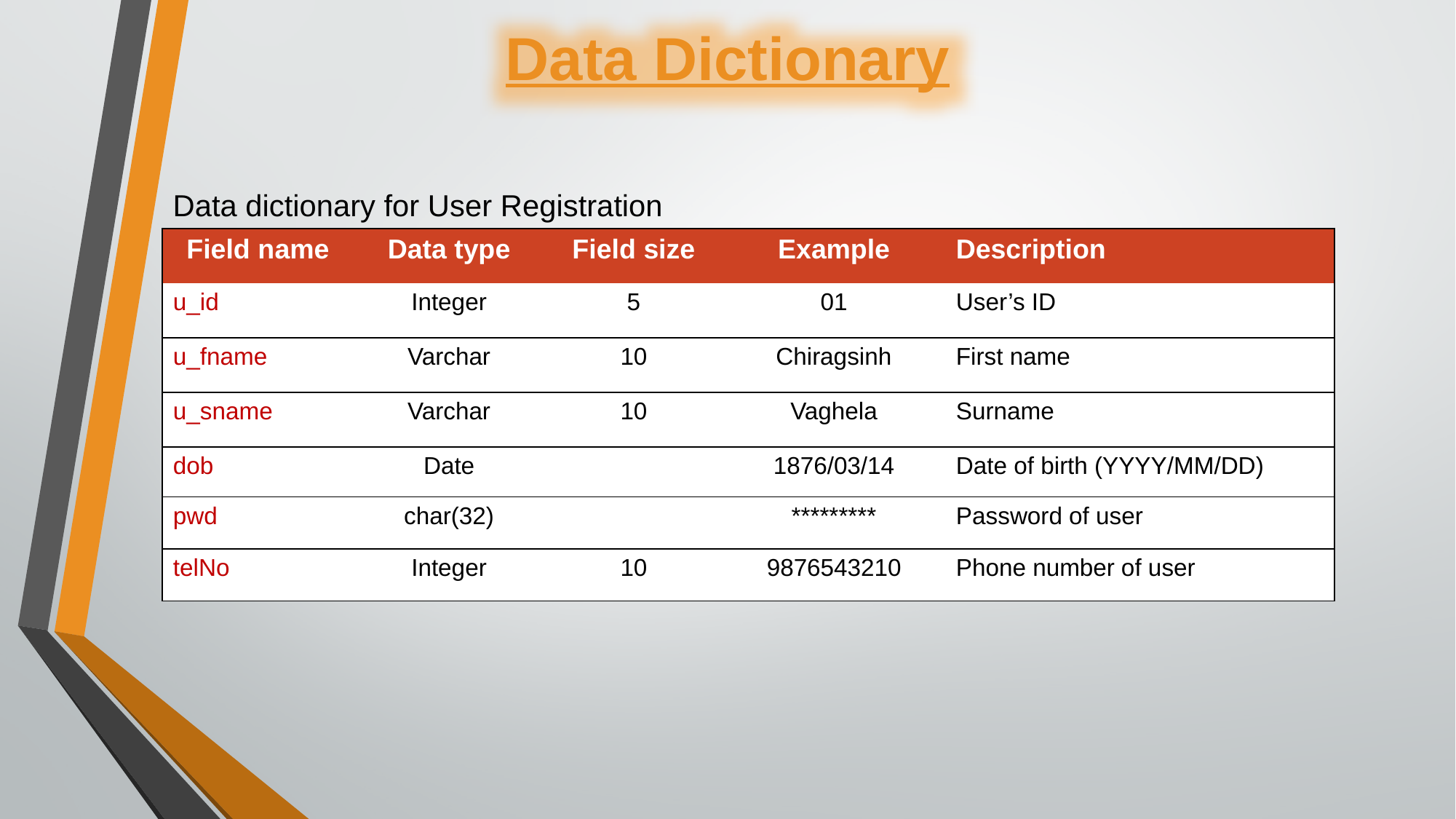

Data Dictionary
Data dictionary for User Registration
| Field name | Data type | Field size | Example | Description |
| --- | --- | --- | --- | --- |
| u\_id | Integer | 5 | 01 | User’s ID |
| u\_fname | Varchar | 10 | Chiragsinh | First name |
| u\_sname | Varchar | 10 | Vaghela | Surname |
| dob | Date |  | 1876/03/14 | Date of birth (YYYY/MM/DD) |
| pwd | char(32) |  | \*\*\*\*\*\*\*\*\* | Password of user |
| telNo | Integer | 10 | 9876543210 | Phone number of user |